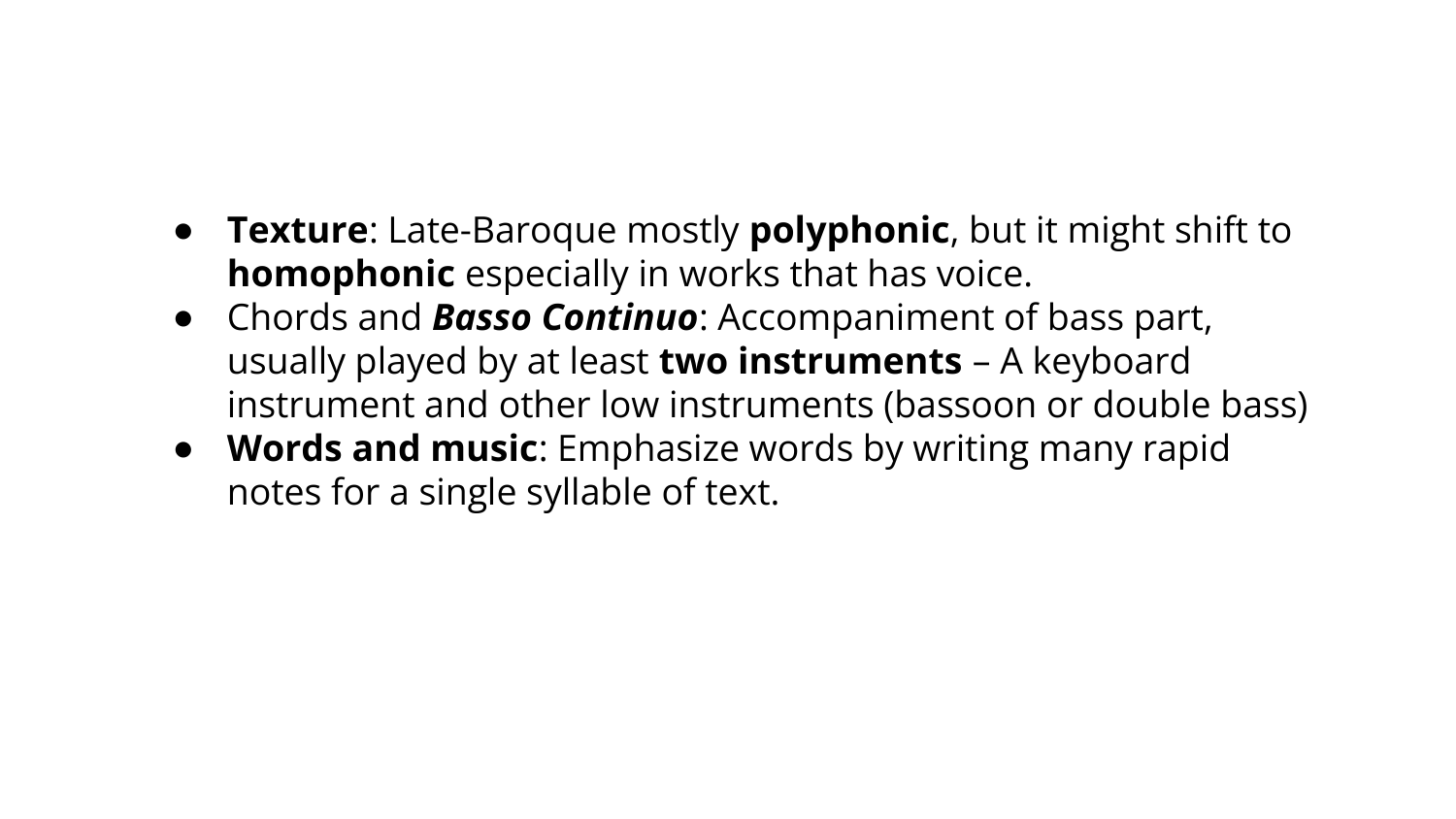

Texture: Late-Baroque mostly polyphonic, but it might shift to homophonic especially in works that has voice.
Chords and Basso Continuo: Accompaniment of bass part, usually played by at least two instruments – A keyboard instrument and other low instruments (bassoon or double bass)
Words and music: Emphasize words by writing many rapid notes for a single syllable of text.